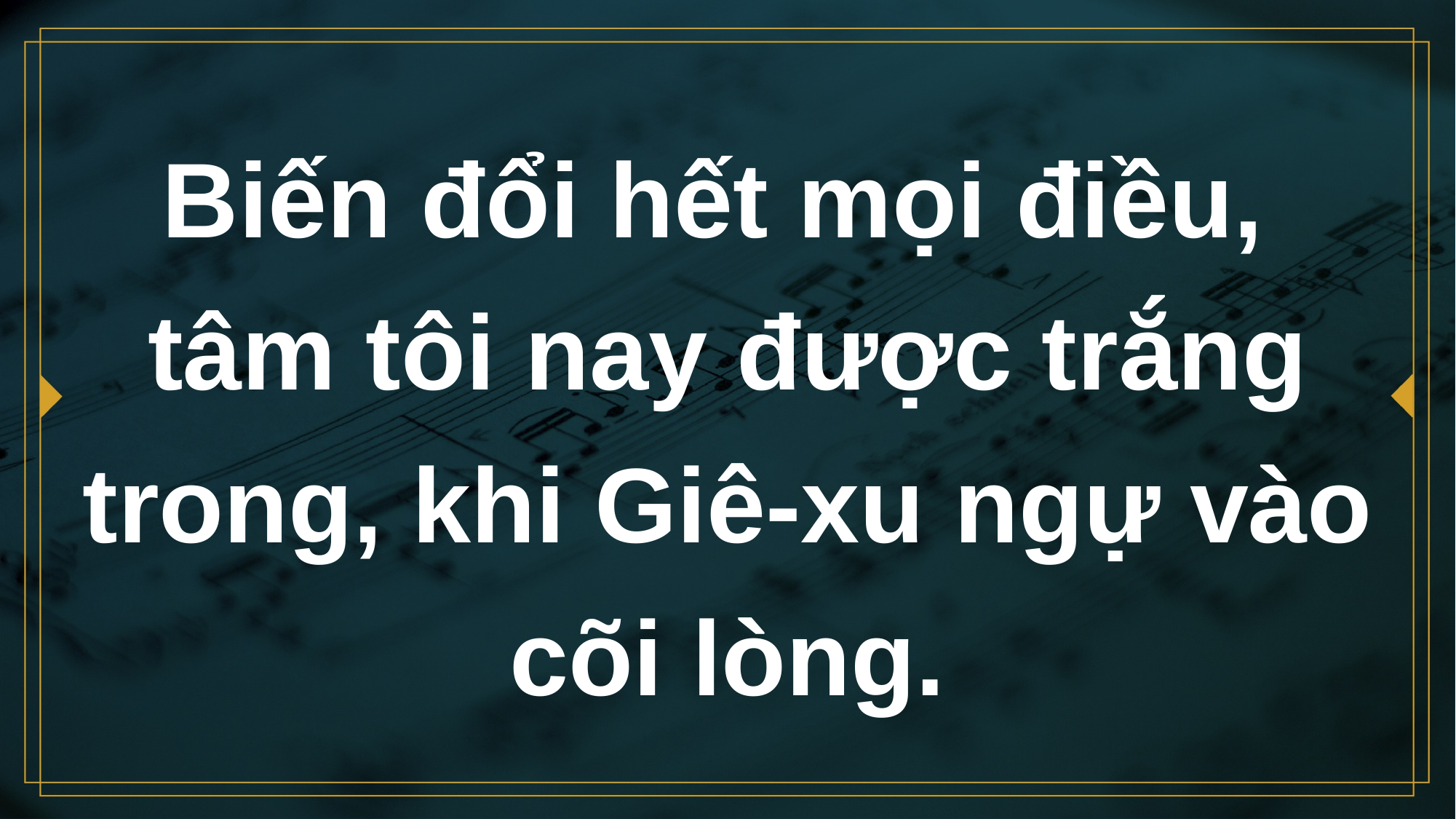

# Biến đổi hết mọi điều,
tâm tôi nay được trắng trong, khi Giê-xu ngự vào cõi lòng.